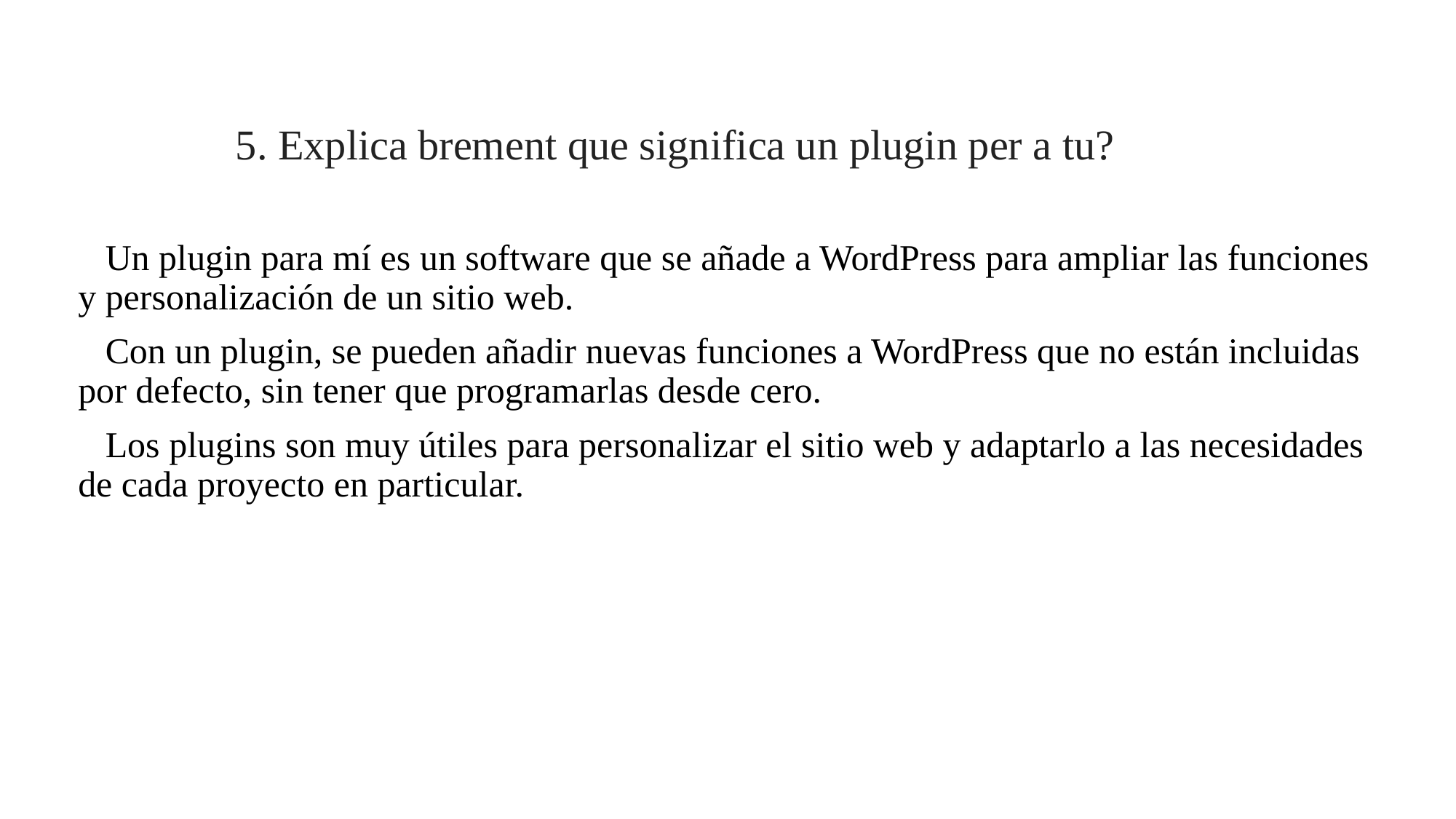

5. Explica brement que significa un plugin per a tu?

   Un plugin para mí es un software que se añade a WordPress para ampliar las funciones y personalización de un sitio web.
   Con un plugin, se pueden añadir nuevas funciones a WordPress que no están incluidas por defecto, sin tener que programarlas desde cero.
   Los plugins son muy útiles para personalizar el sitio web y adaptarlo a las necesidades de cada proyecto en particular.